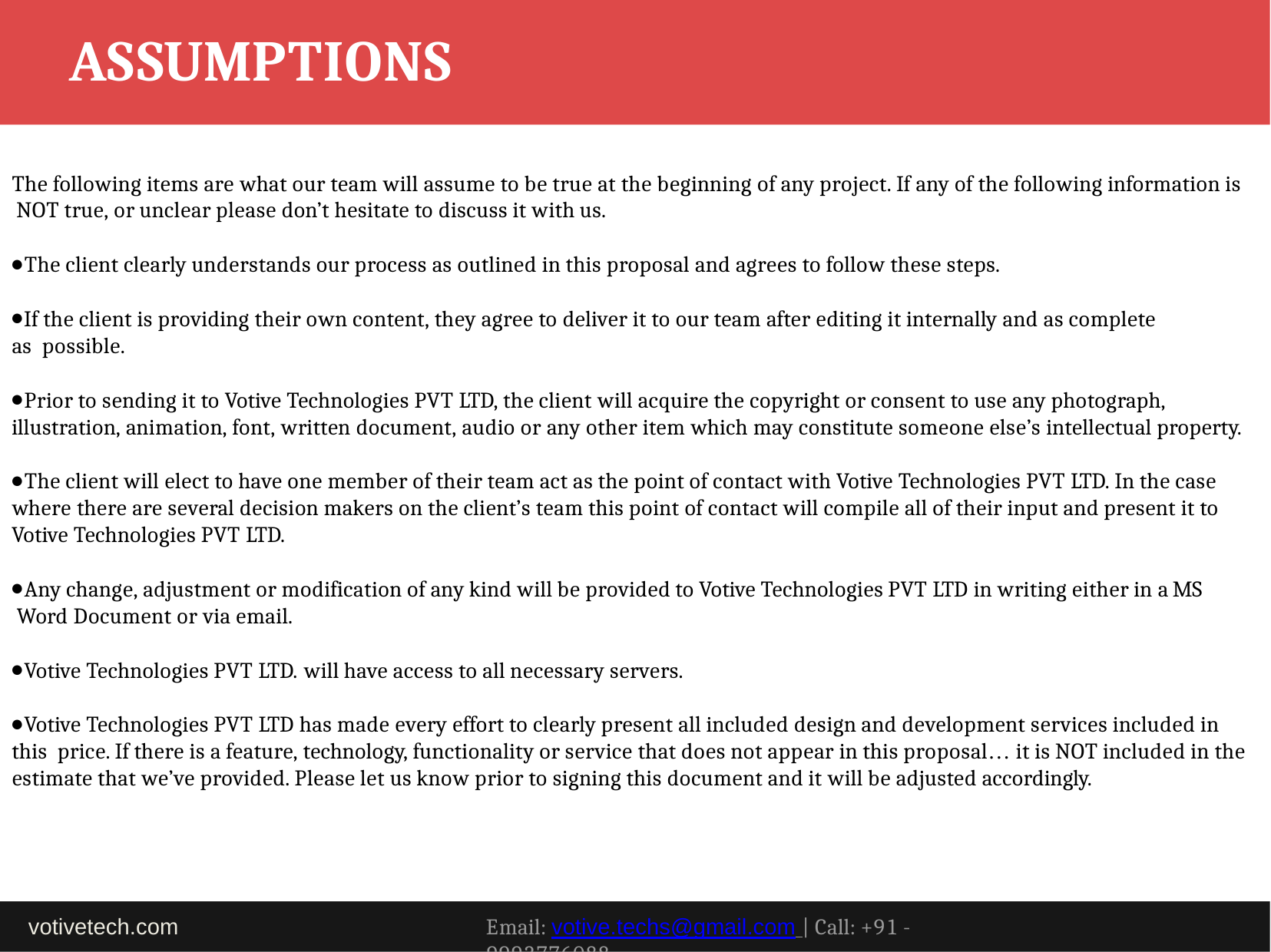

# ASSUMPTIONS
The following items are what our team will assume to be true at the beginning of any project. If any of the following information is  NOT true, or unclear please don’t hesitate to discuss it with us.

The client clearly understands our process as outlined in this proposal and agrees to follow these steps.

If the client is providing their own content, they agree to deliver it to our team after editing it internally and as complete as  possible.

Prior to sending it to Votive Technologies PVT LTD, the client will acquire the copyright or consent to use any photograph,  illustration, animation, font, written document, audio or any other item which may constitute someone else’s intellectual property.

The client will elect to have one member of their team act as the point of contact with Votive Technologies PVT LTD. In the case  where there are several decision makers on the client’s team this point of contact will compile all of their input and present it to  Votive Technologies PVT LTD.

Any change, adjustment or modification of any kind will be provided to Votive Technologies PVT LTD in writing either in a MS  Word Document or via email.

Votive Technologies PVT LTD. will have access to all necessary servers.

Votive Technologies PVT LTD has made every effort to clearly present all included design and development services included in this  price. If there is a feature, technology, functionality or service that does not appear in this proposal… it is NOT included in the  estimate that we’ve provided. Please let us know prior to signing this document and it will be adjusted accordingly.

votivetech.com
Email: votive.techs@gmail.com | Call: +91 - 9993776088